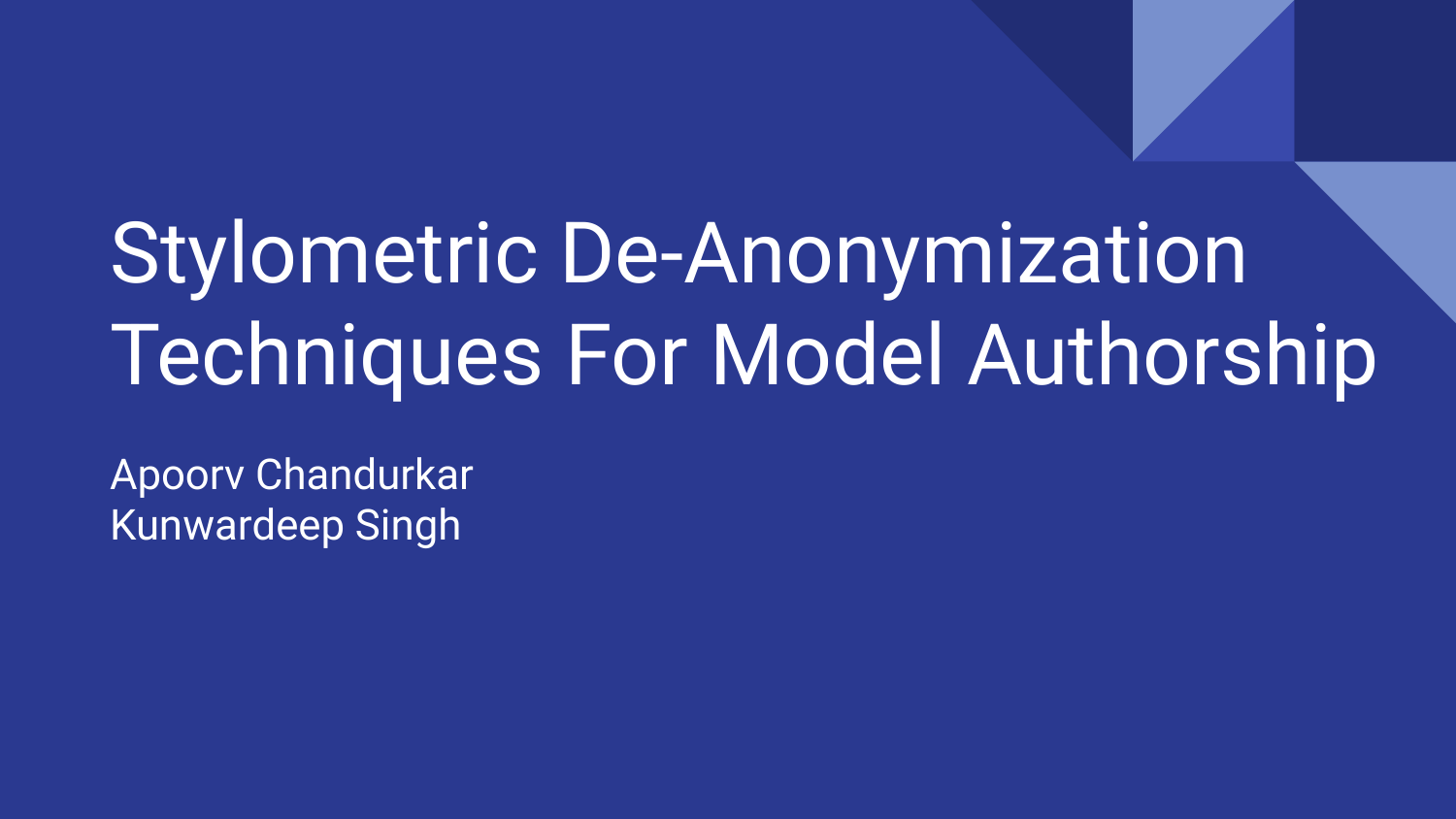

# Stylometric De-Anonymization Techniques For Model Authorship
Apoorv Chandurkar
Kunwardeep Singh